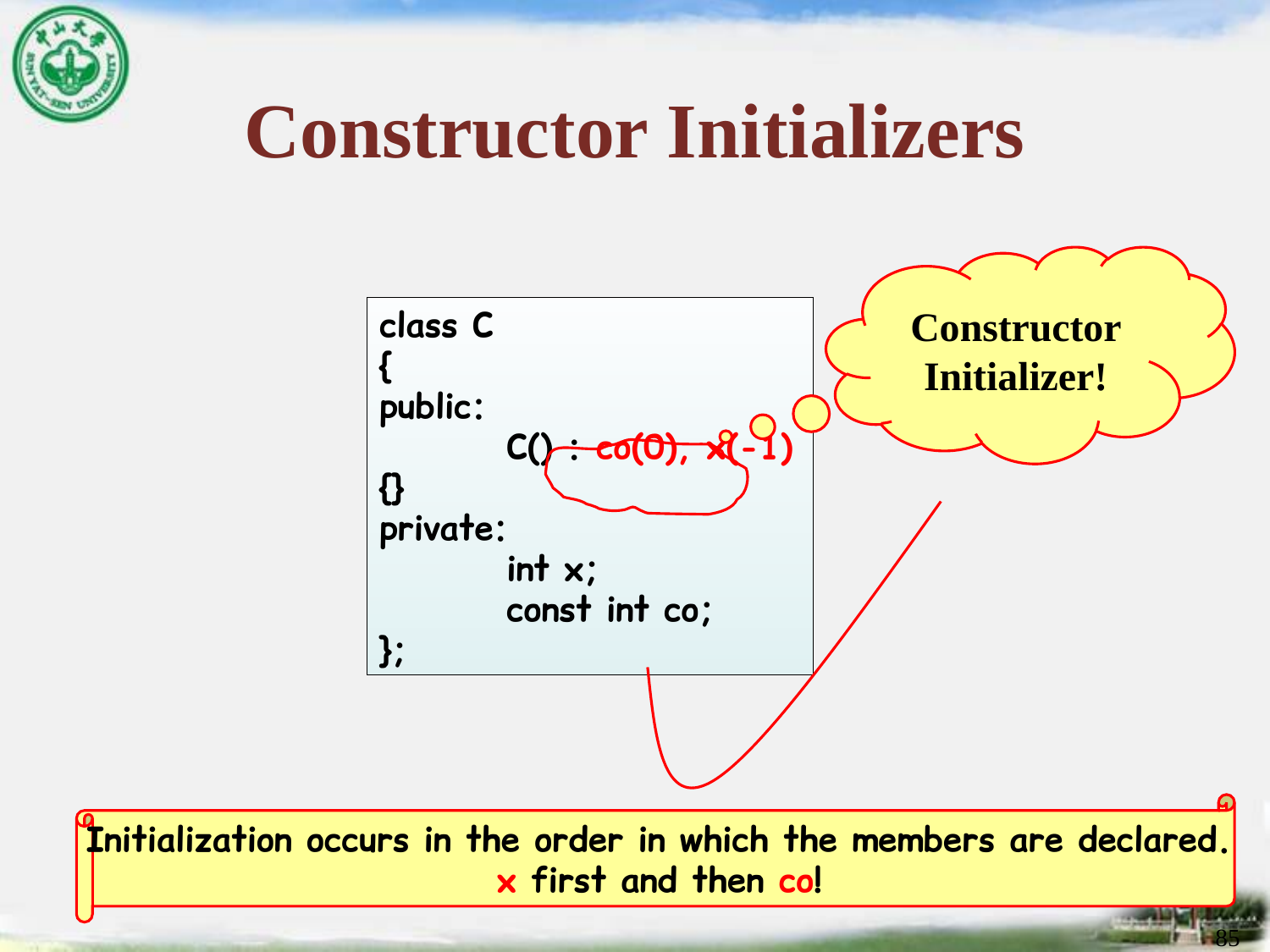

# Constructor Initializers
Constructor Initializer!

class C
{
public:
	C() : co(0), x(-1) {}
private:
	int x;
	const int co;
};

Initialization occurs in the order in which the members are declared.
x first and then co!
85